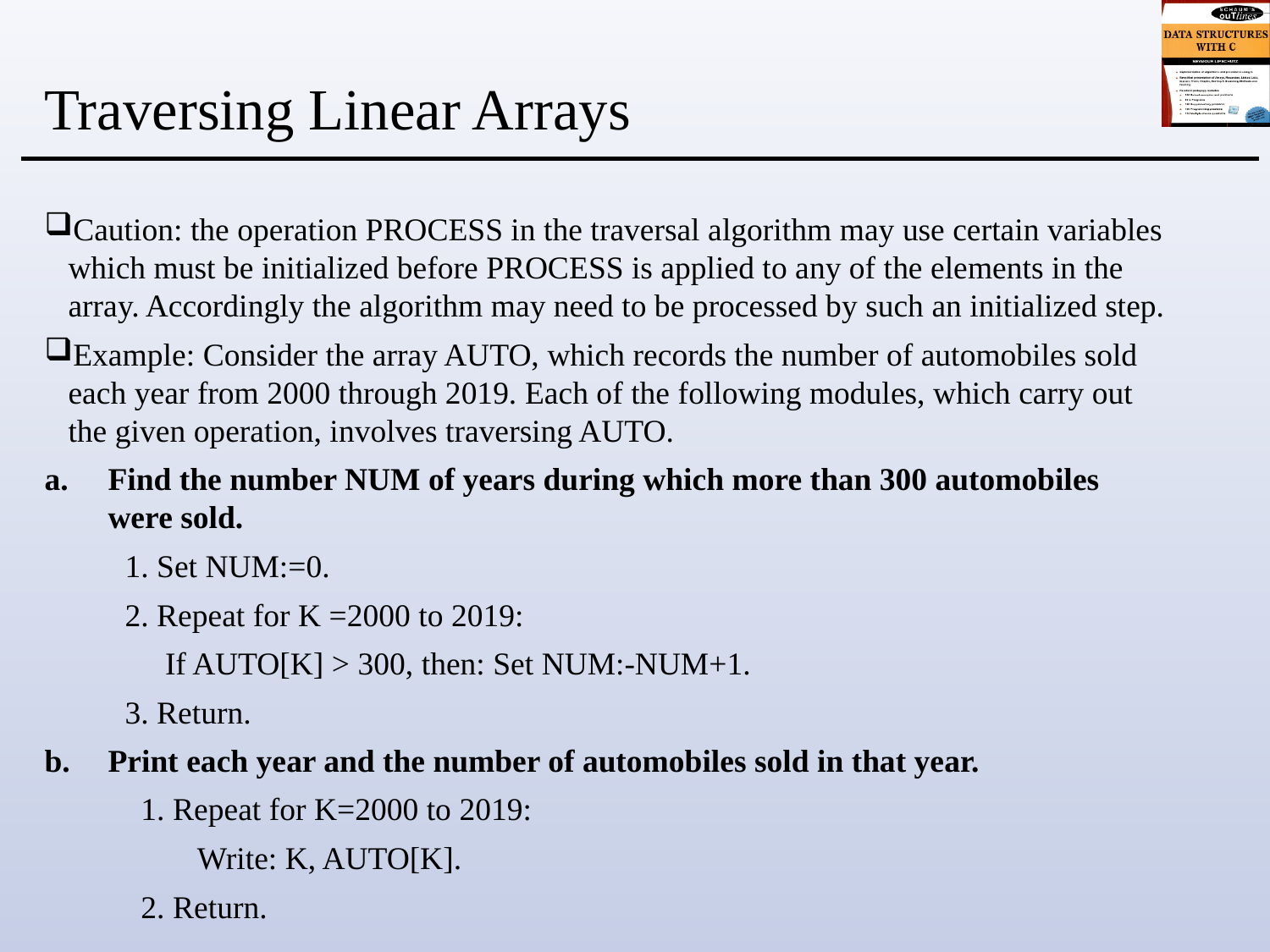

# Traversing Linear Arrays
Caution: the operation PROCESS in the traversal algorithm may use certain variables which must be initialized before PROCESS is applied to any of the elements in the array. Accordingly the algorithm may need to be processed by such an initialized step.
Example: Consider the array AUTO, which records the number of automobiles sold each year from 2000 through 2019. Each of the following modules, which carry out the given operation, involves traversing AUTO.
Find the number NUM of years during which more than 300 automobiles were sold.
          1. Set NUM:=0.
          2. Repeat for K =2000 to 2019:
               If AUTO[K] > 300, then: Set NUM:‑NUM+1.
          3. Return.
Print each year and the number of automobiles sold in that year.
            1. Repeat for K=2000 to 2019:
                   Write: K, AUTO[K].
            2. Return.